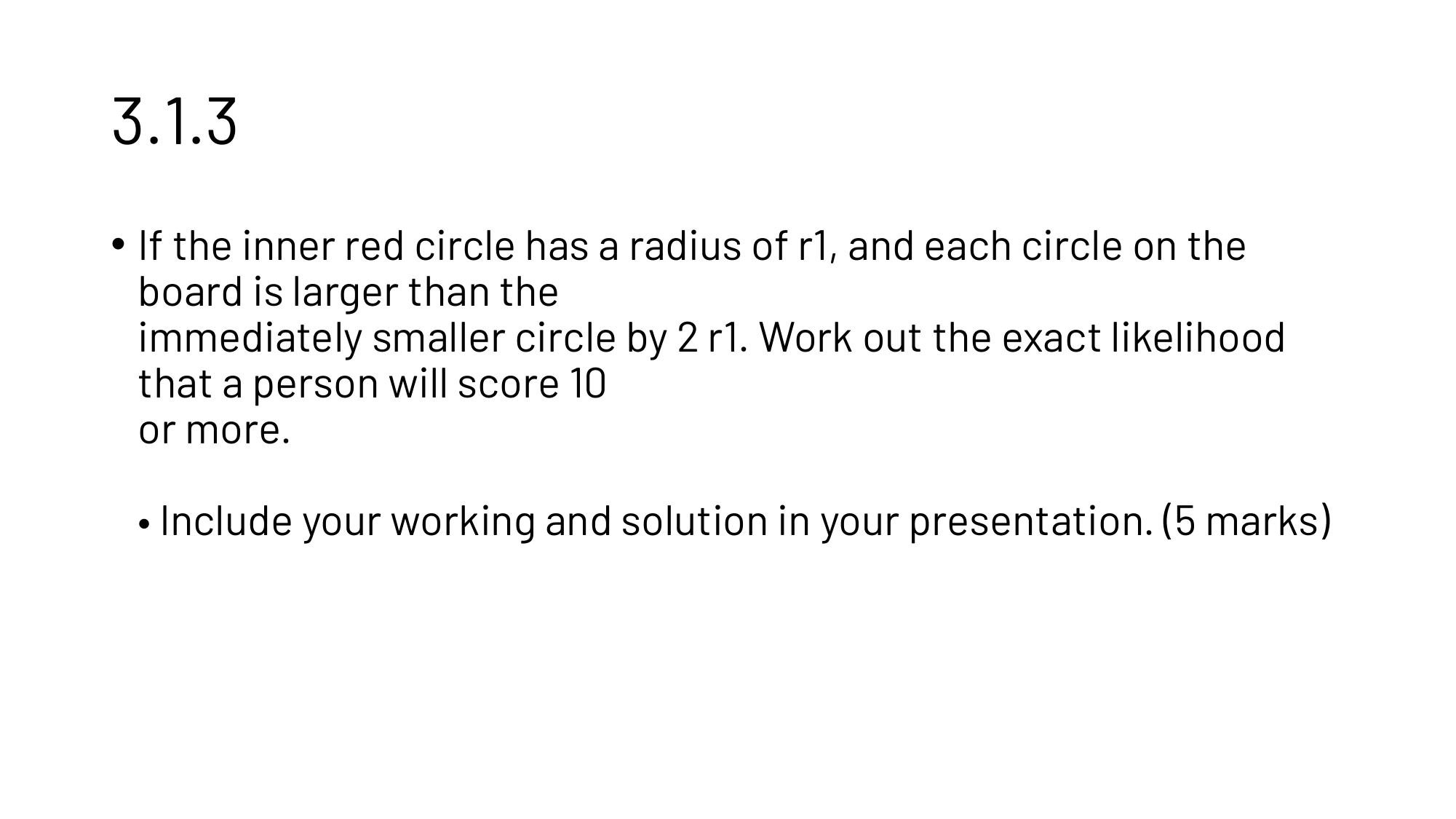

# 3.1.3
If the inner red circle has a radius of r1, and each circle on the board is larger than the
immediately smaller circle by 2 r1. Work out the exact likelihood that a person will score 10
or more.
• Include your working and solution in your presentation. (5 marks)